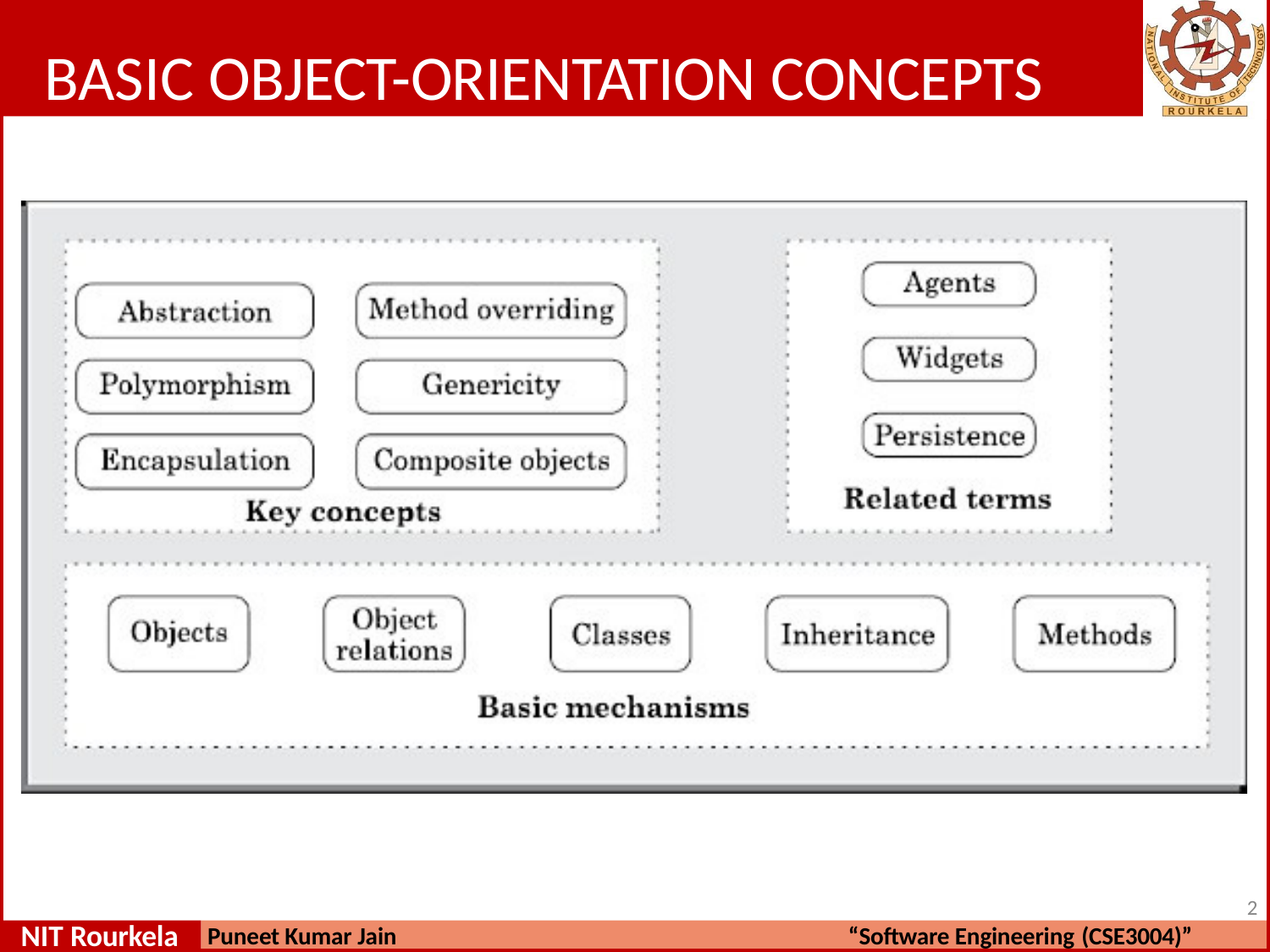

# BASIC OBJECT-ORIENTATION CONCEPTS

2
NIT Rourkela
Puneet Kumar Jain
“Software Engineering (CSE3004)”